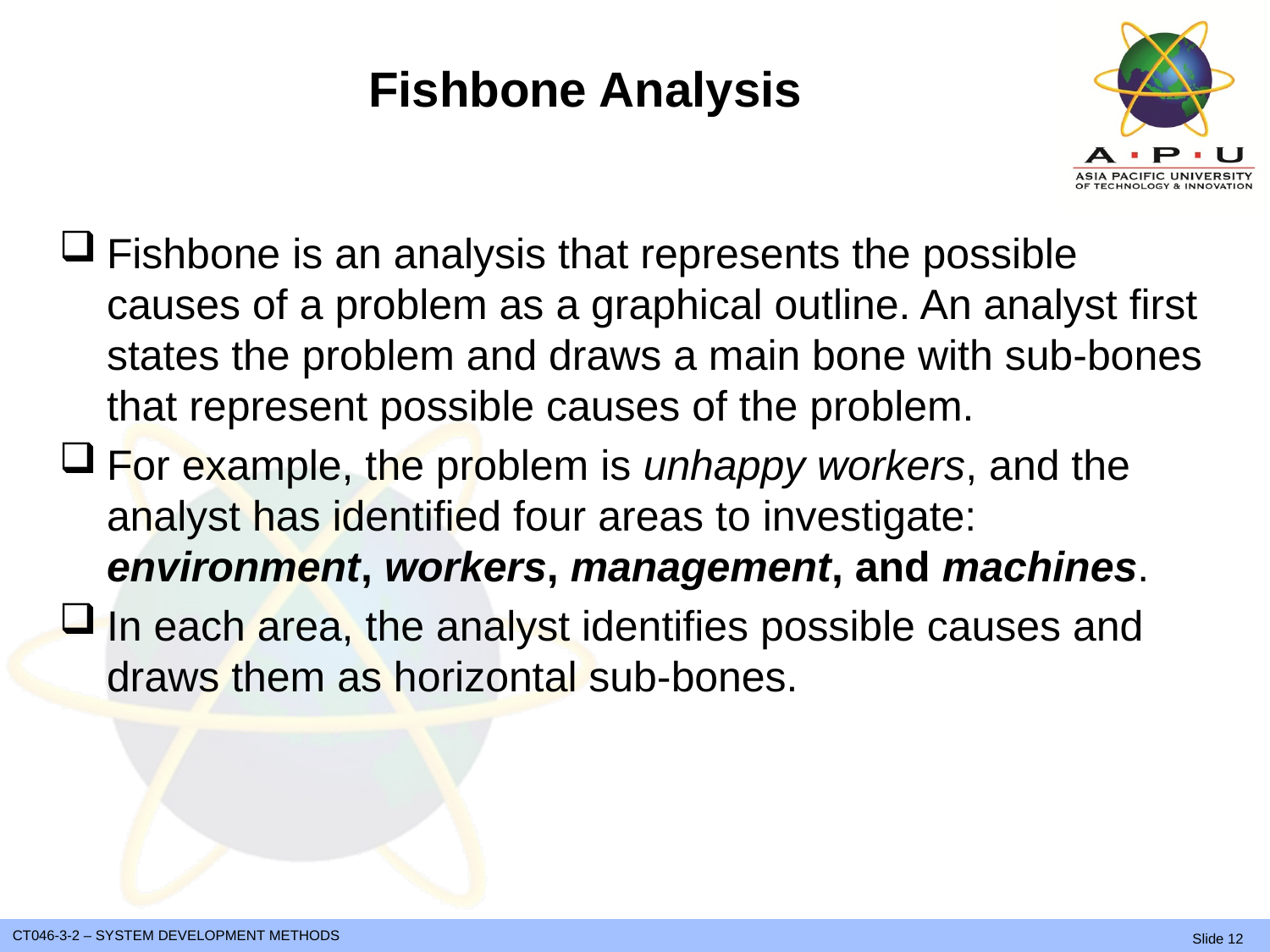

Fishbone Analysis
Fishbone is an analysis that represents the possible causes of a problem as a graphical outline. An analyst first states the problem and draws a main bone with sub-bones that represent possible causes of the problem.
For example, the problem is unhappy workers, and the analyst has identified four areas to investigate: environment, workers, management, and machines.
In each area, the analyst identifies possible causes and draws them as horizontal sub-bones.